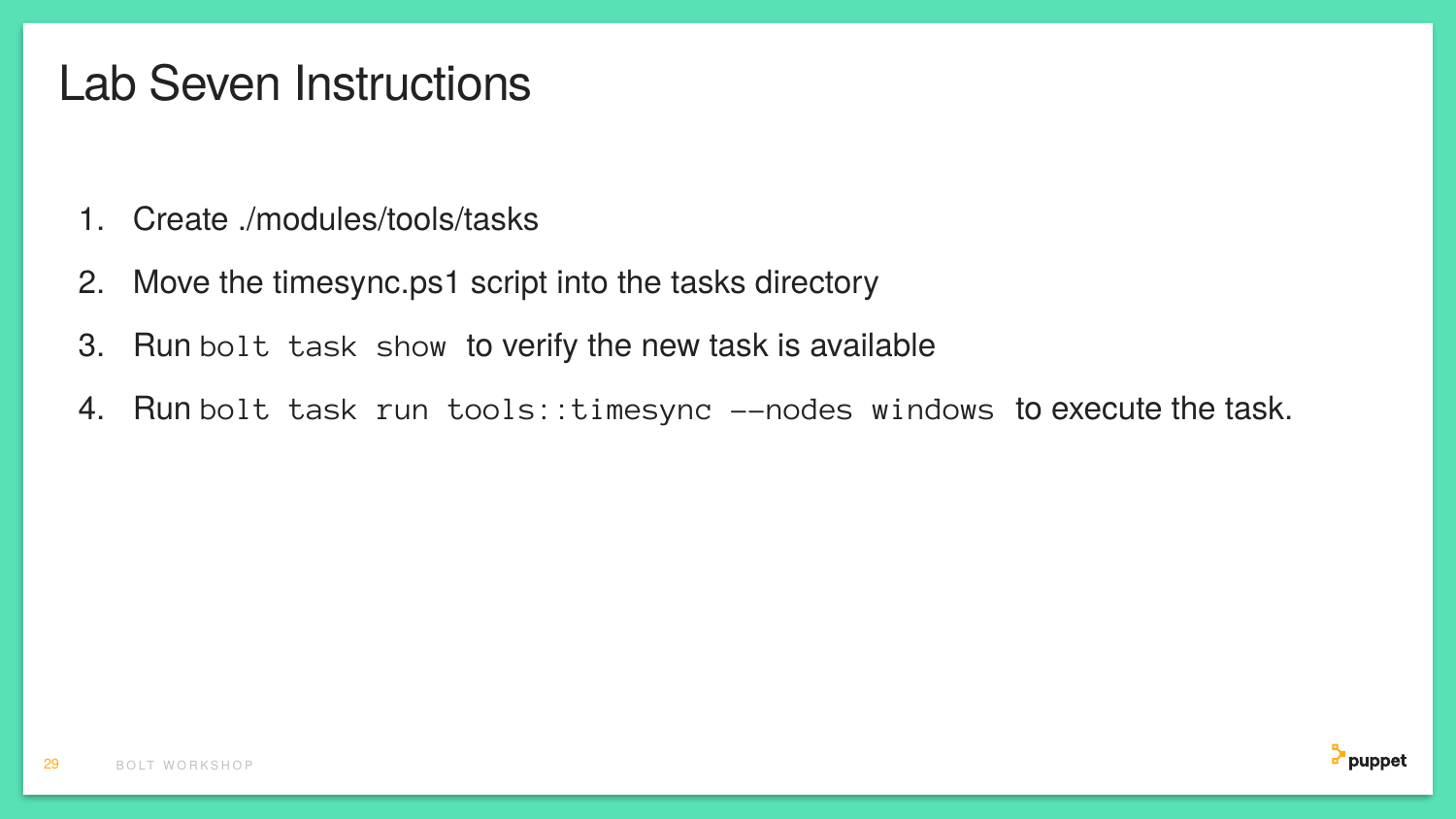

# Lab Seven Instructions
Create ./modules/tools/tasks
Move the timesync.ps1 script into the tasks directory
Run bolt task show to verify the new task is available
Run bolt task run tools::timesync --nodes windows to execute the task.
29
Bolt workshop
Tip: To change the frame color of these slides, just right click anywhere outside of the slide, (or on its thumbnail in the left panel) and choose “Format Background”. Then change the background color in the “Format Background” panel to the right.